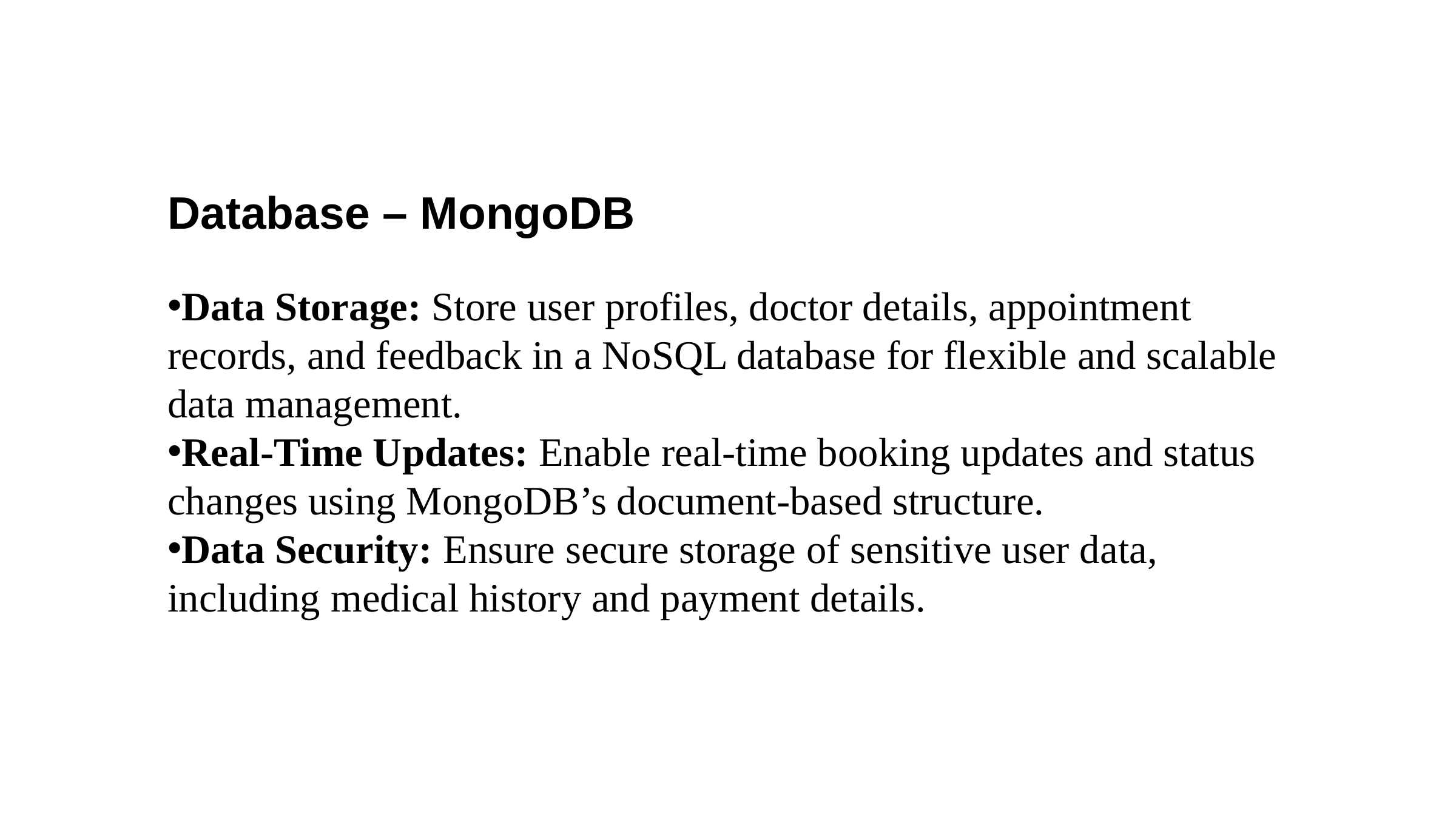

Database – MongoDB

Data Storage: Store user profiles, doctor details, appointment records, and feedback in a NoSQL database for flexible and scalable data management.
Real-Time Updates: Enable real-time booking updates and status changes using MongoDB’s document-based structure.
Data Security: Ensure secure storage of sensitive user data, including medical history and payment details.